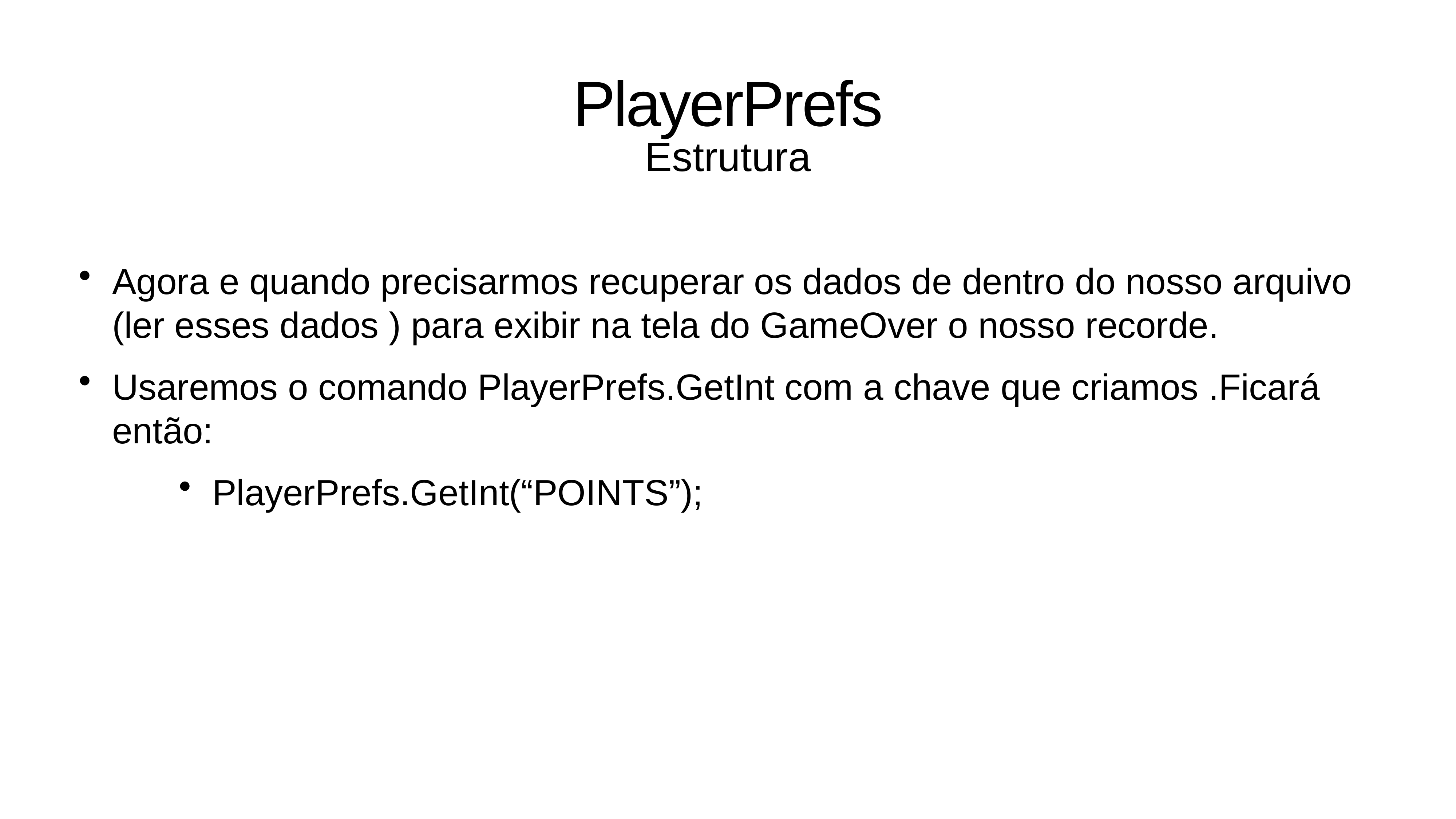

# PlayerPrefs
Estrutura
Agora e quando precisarmos recuperar os dados de dentro do nosso arquivo (ler esses dados ) para exibir na tela do GameOver o nosso recorde.
Usaremos o comando PlayerPrefs.GetInt com a chave que criamos .Ficará então:
PlayerPrefs.GetInt(“POINTS”);